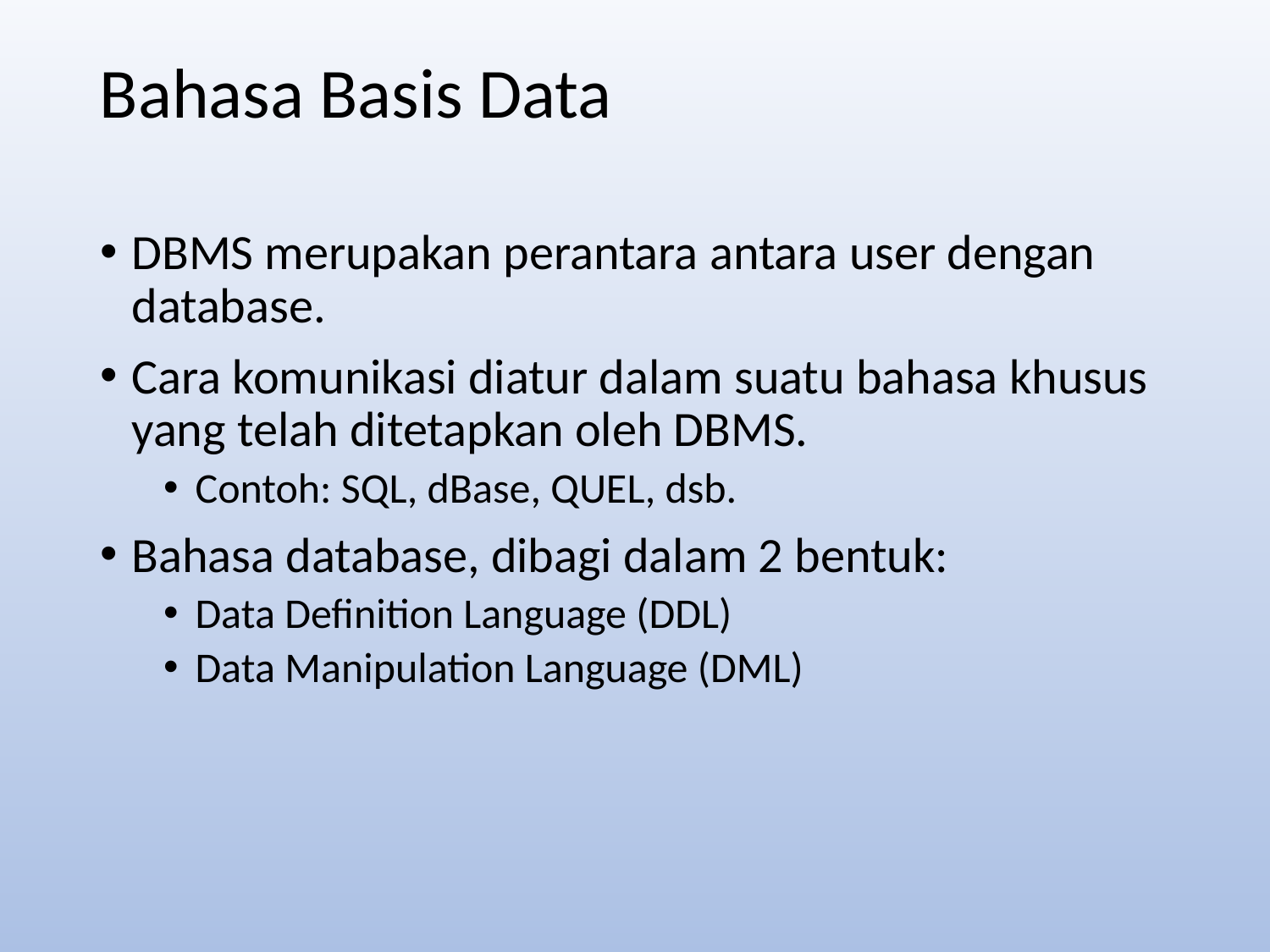

Bahasa Basis Data
DBMS merupakan perantara antara user dengan database.
Cara komunikasi diatur dalam suatu bahasa khusus yang telah ditetapkan oleh DBMS.
Contoh: SQL, dBase, QUEL, dsb.
Bahasa database, dibagi dalam 2 bentuk:
Data Definition Language (DDL)
Data Manipulation Language (DML)